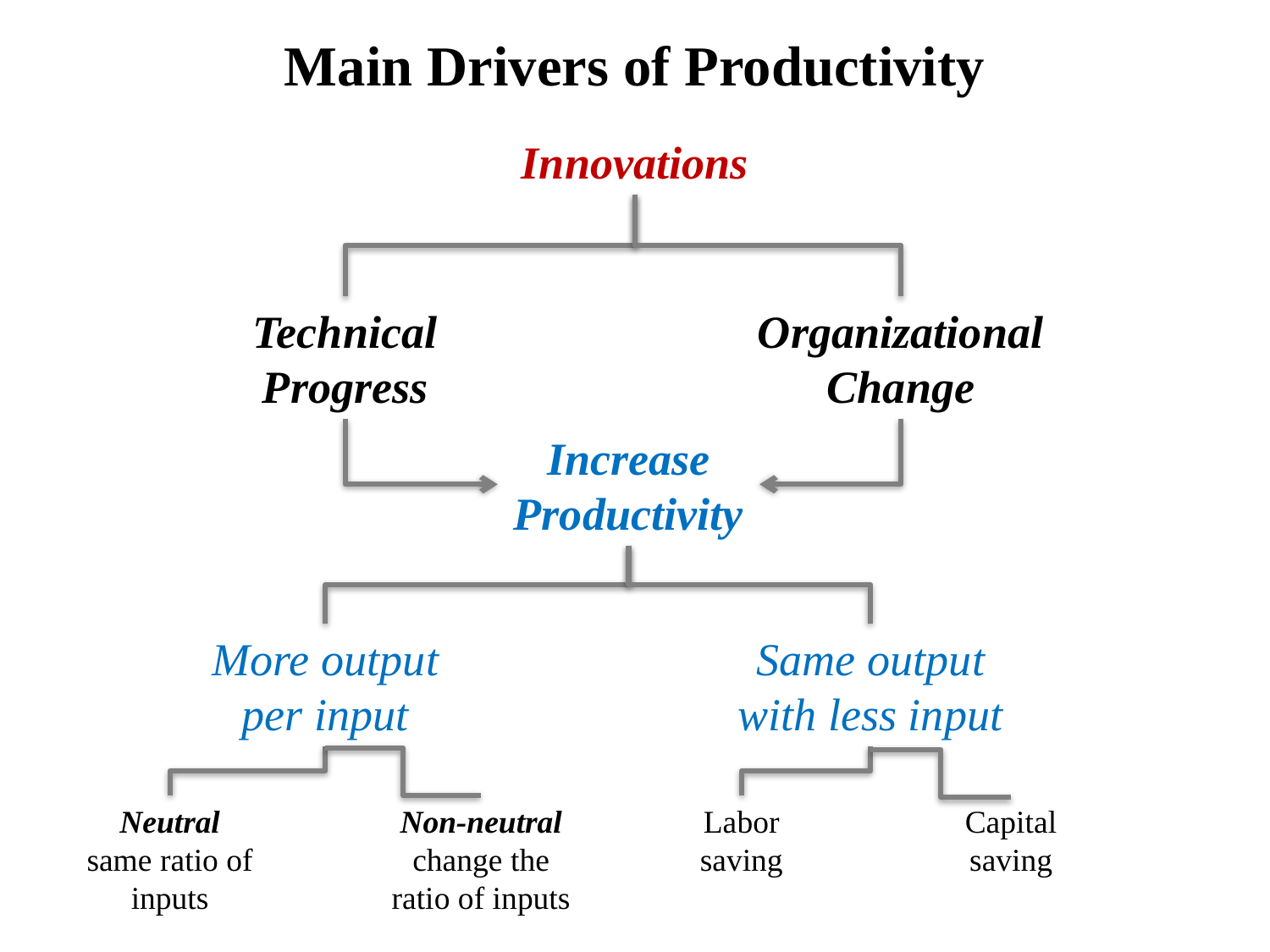

# Main Drivers of Productivity
Innovations
Technical Progress
Organizational Change
Increase Productivity
More output per input
Same output with less input
Neutral
same ratio of inputs
Non-neutral
change the ratio of inputs
Labor
saving
Capital
saving